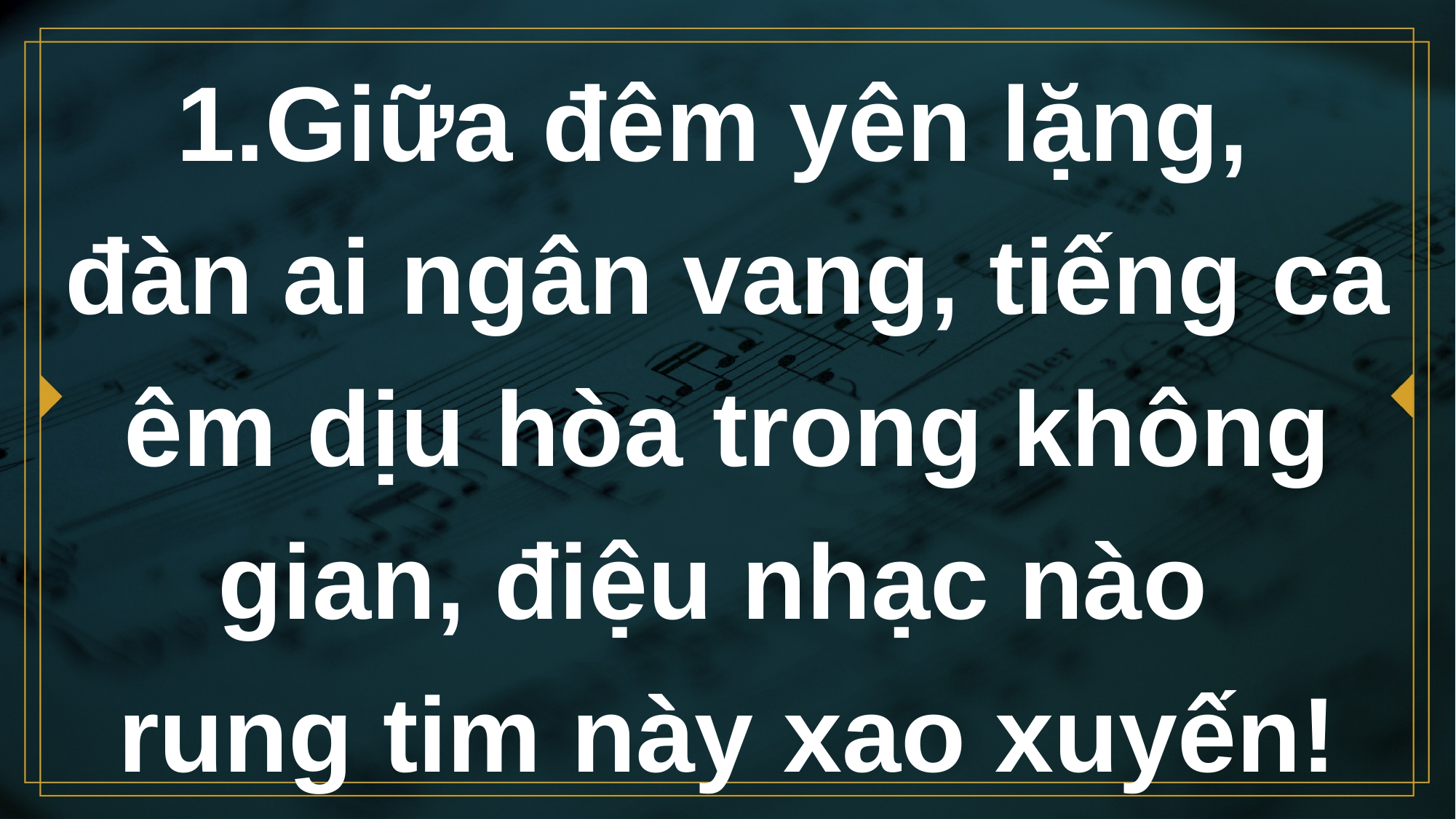

# 1.Giữa đêm yên lặng, đàn ai ngân vang, tiếng ca êm dịu hòa trong không gian, điệu nhạc nào rung tim này xao xuyến!